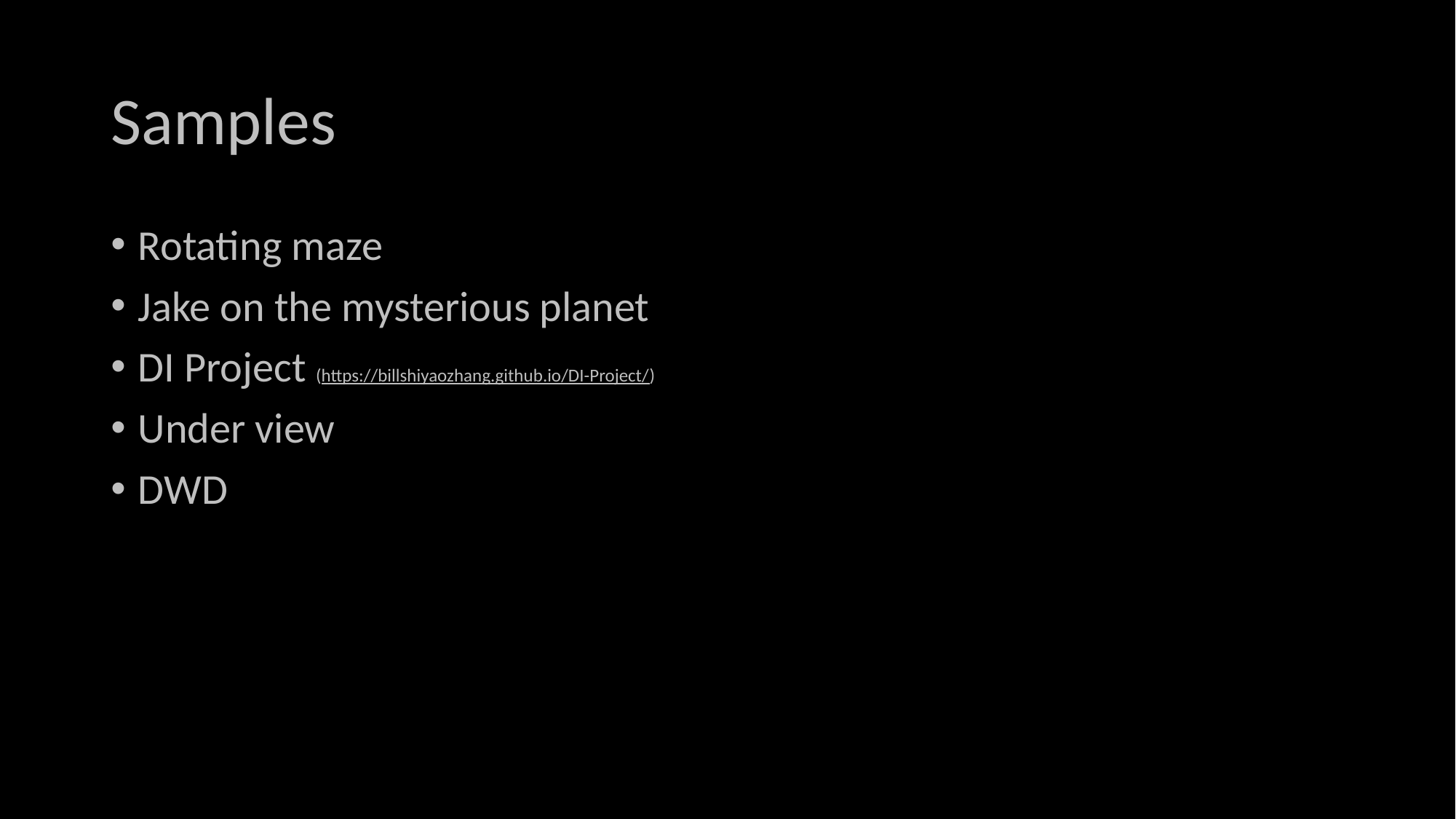

# Samples
Rotating maze
Jake on the mysterious planet
DI Project (https://billshiyaozhang.github.io/DI-Project/)
Under view
DWD